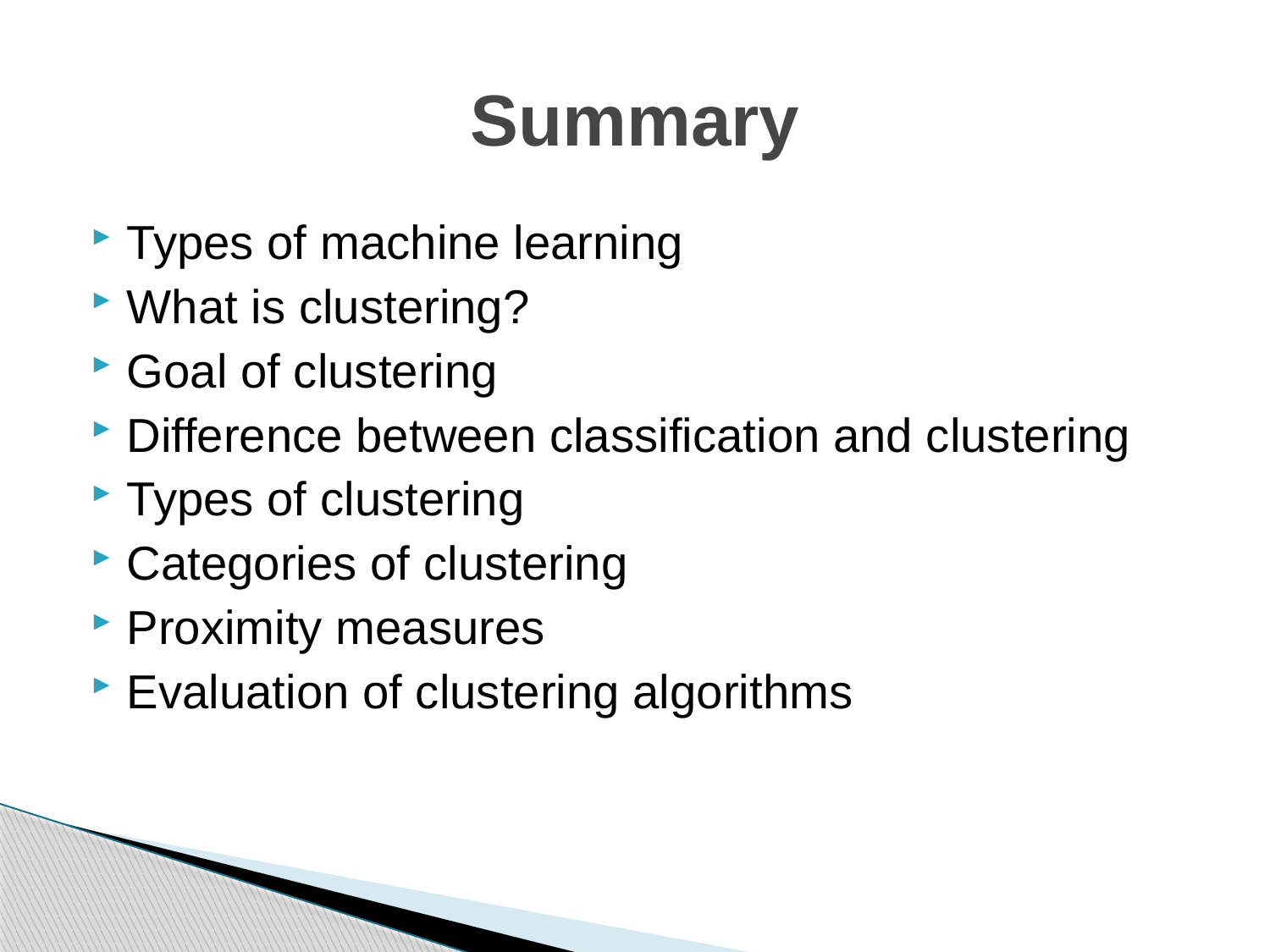

# Summary
Types of machine learning
What is clustering?
Goal of clustering
Difference between classification and clustering
Types of clustering
Categories of clustering
Proximity measures
Evaluation of clustering algorithms